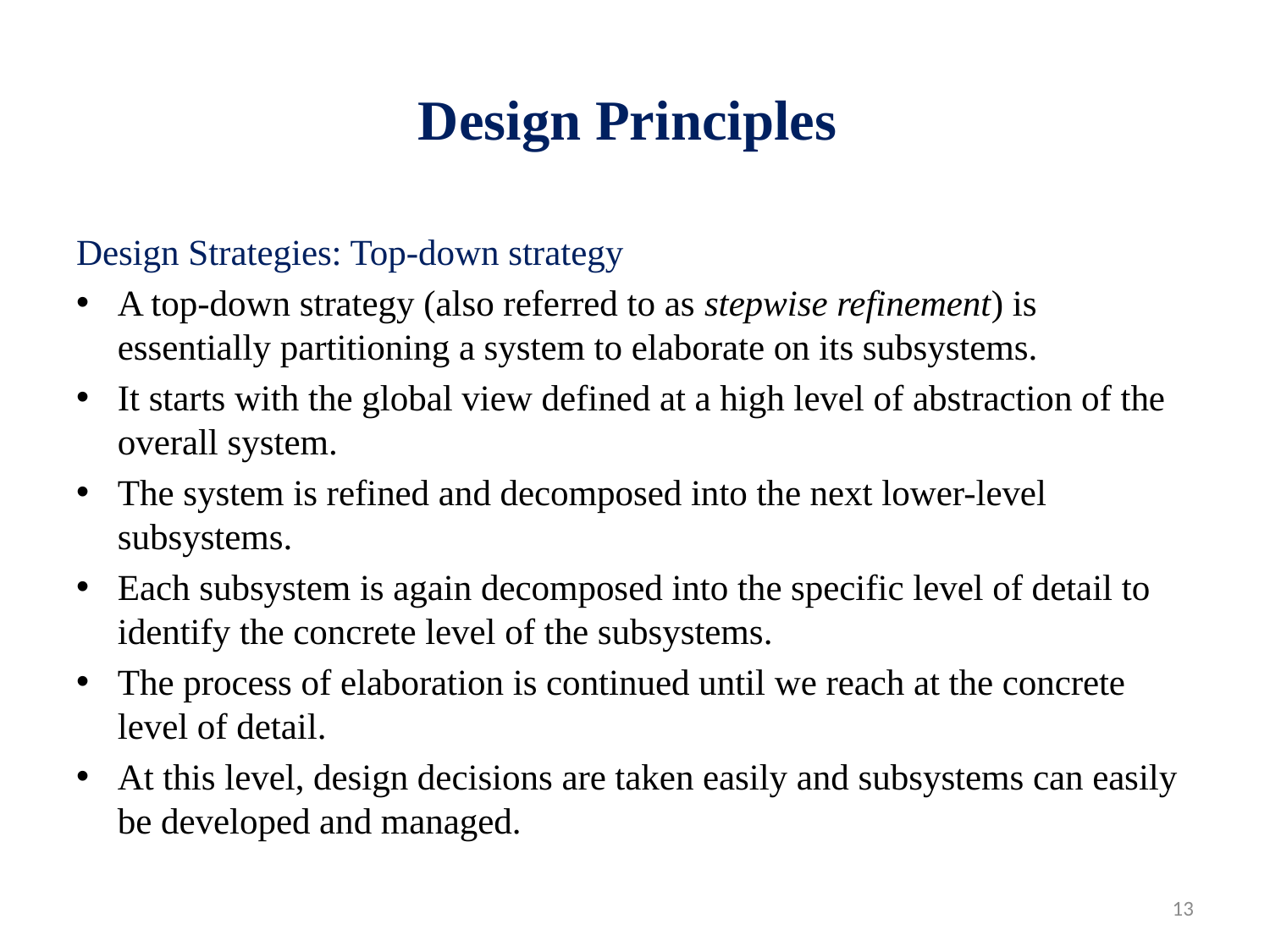

# Design Principles
Design Strategies: Top-down strategy
A top-down strategy (also referred to as stepwise refinement) is essentially partitioning a system to elaborate on its subsystems.
It starts with the global view defined at a high level of abstraction of the overall system.
The system is refined and decomposed into the next lower-level subsystems.
Each subsystem is again decomposed into the specific level of detail to identify the concrete level of the subsystems.
The process of elaboration is continued until we reach at the concrete level of detail.
At this level, design decisions are taken easily and subsystems can easily be developed and managed.

13